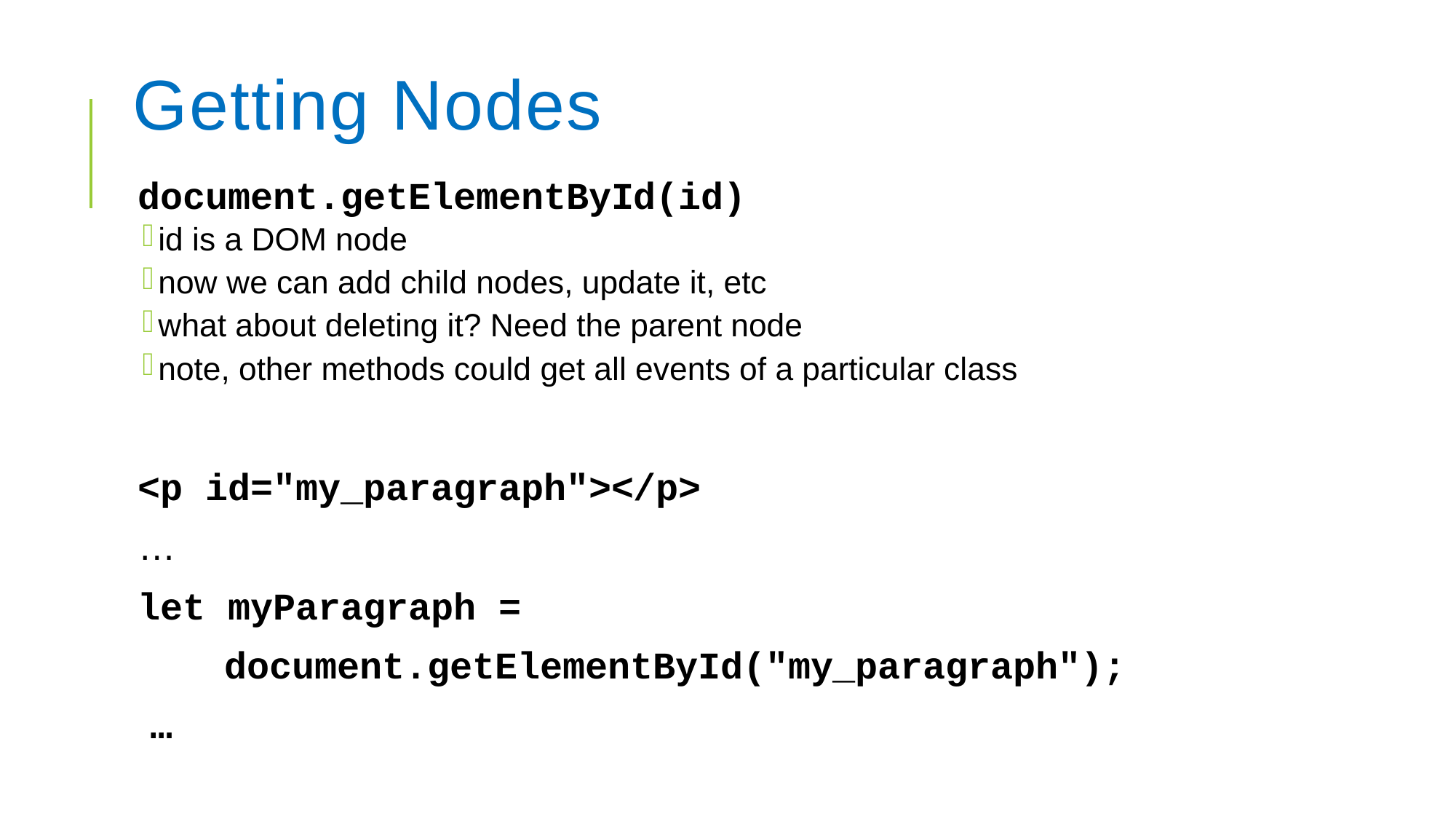

# Getting Nodes
document.getElementById(id)
id is a DOM node
now we can add child nodes, update it, etc
what about deleting it? Need the parent node
note, other methods could get all events of a particular class

<p id="my_paragraph"></p>
…
let myParagraph =
	document.getElementById("my_paragraph");
 …